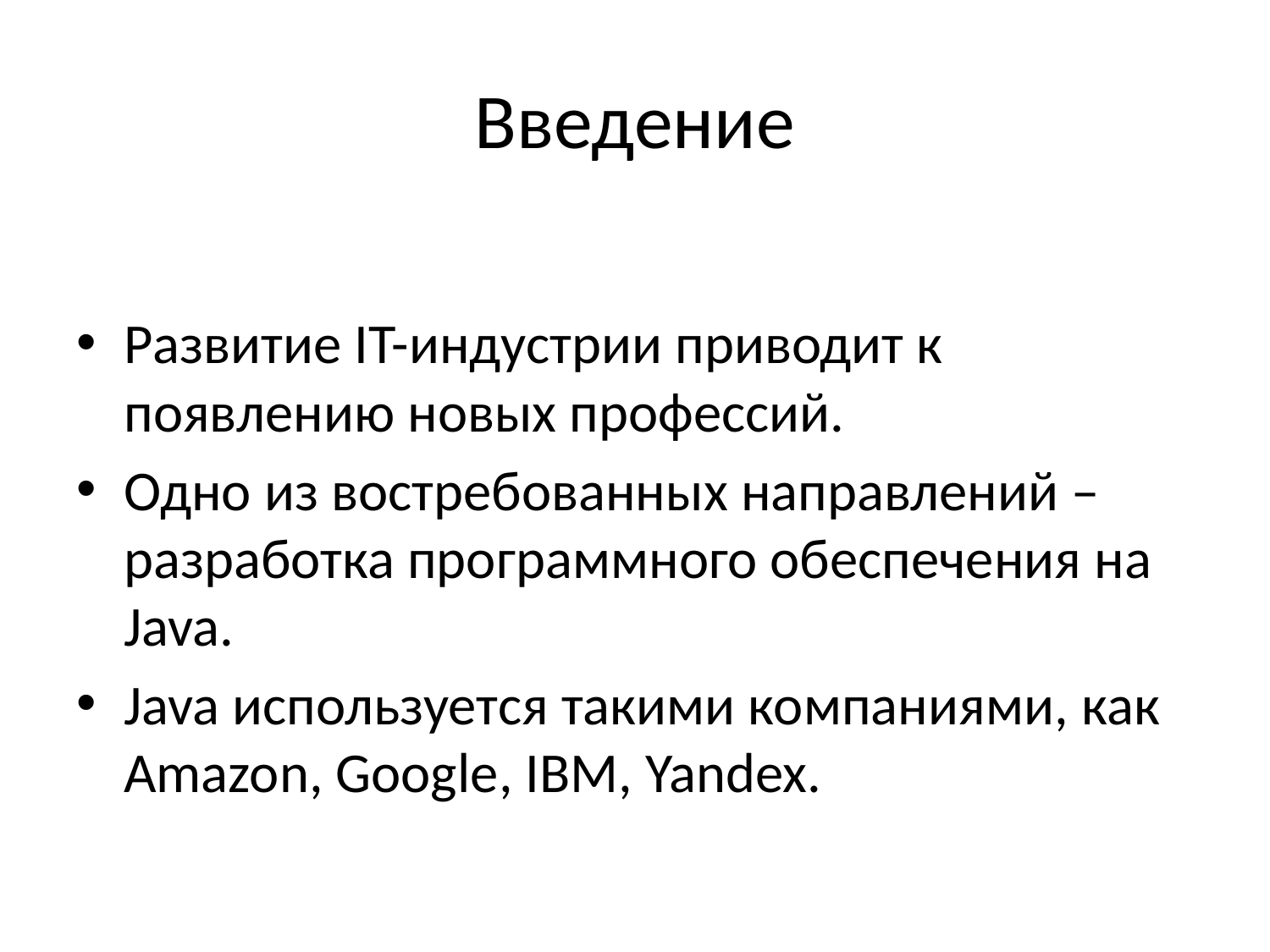

# Введение

Развитие IT-индустрии приводит к появлению новых профессий.
Одно из востребованных направлений – разработка программного обеспечения на Java.
Java используется такими компаниями, как Amazon, Google, IBM, Yandex.